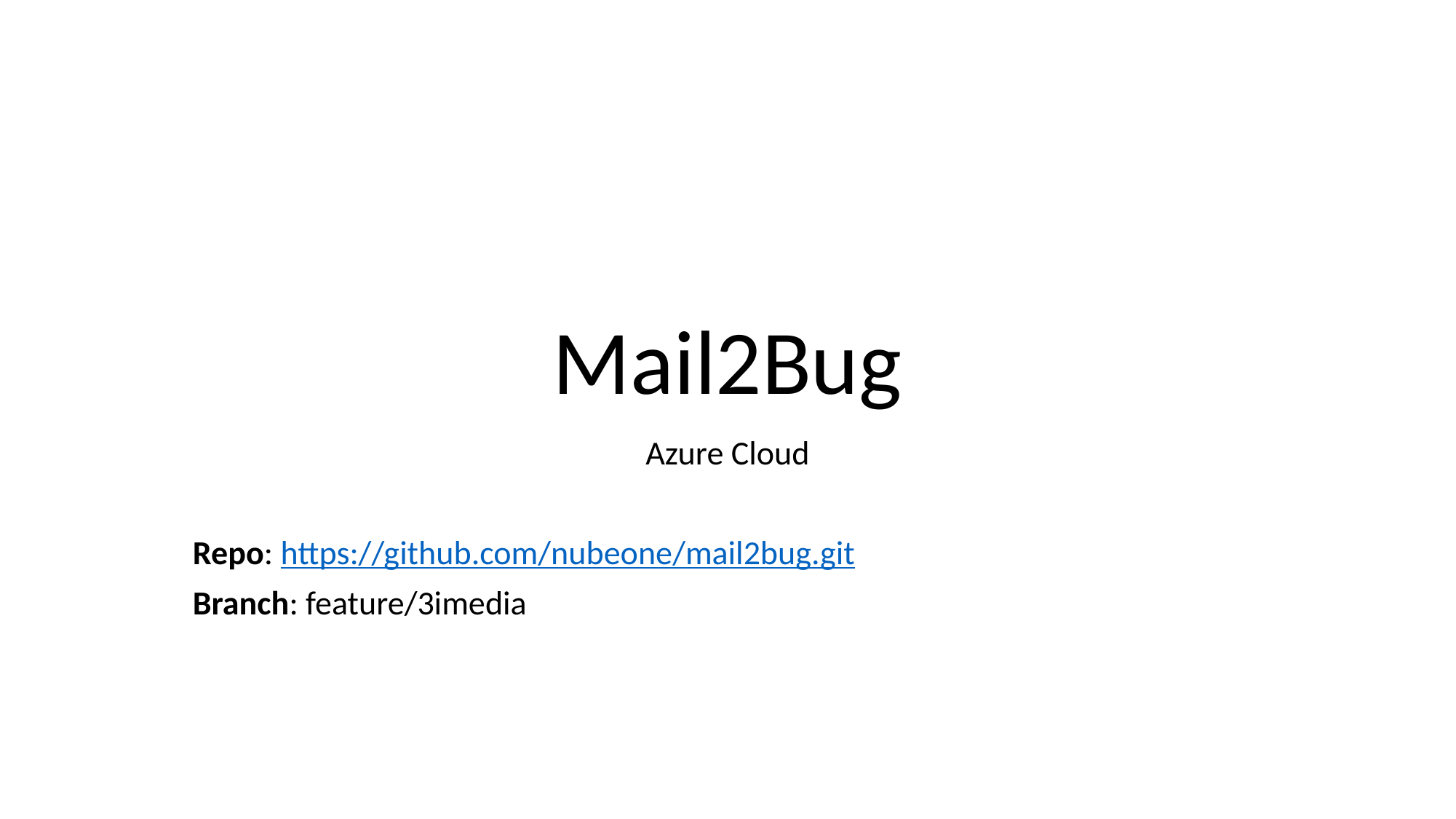

# Mail2Bug
Azure Cloud

Repo: https://github.com/nubeone/mail2bug.git
Branch: feature/3imedia